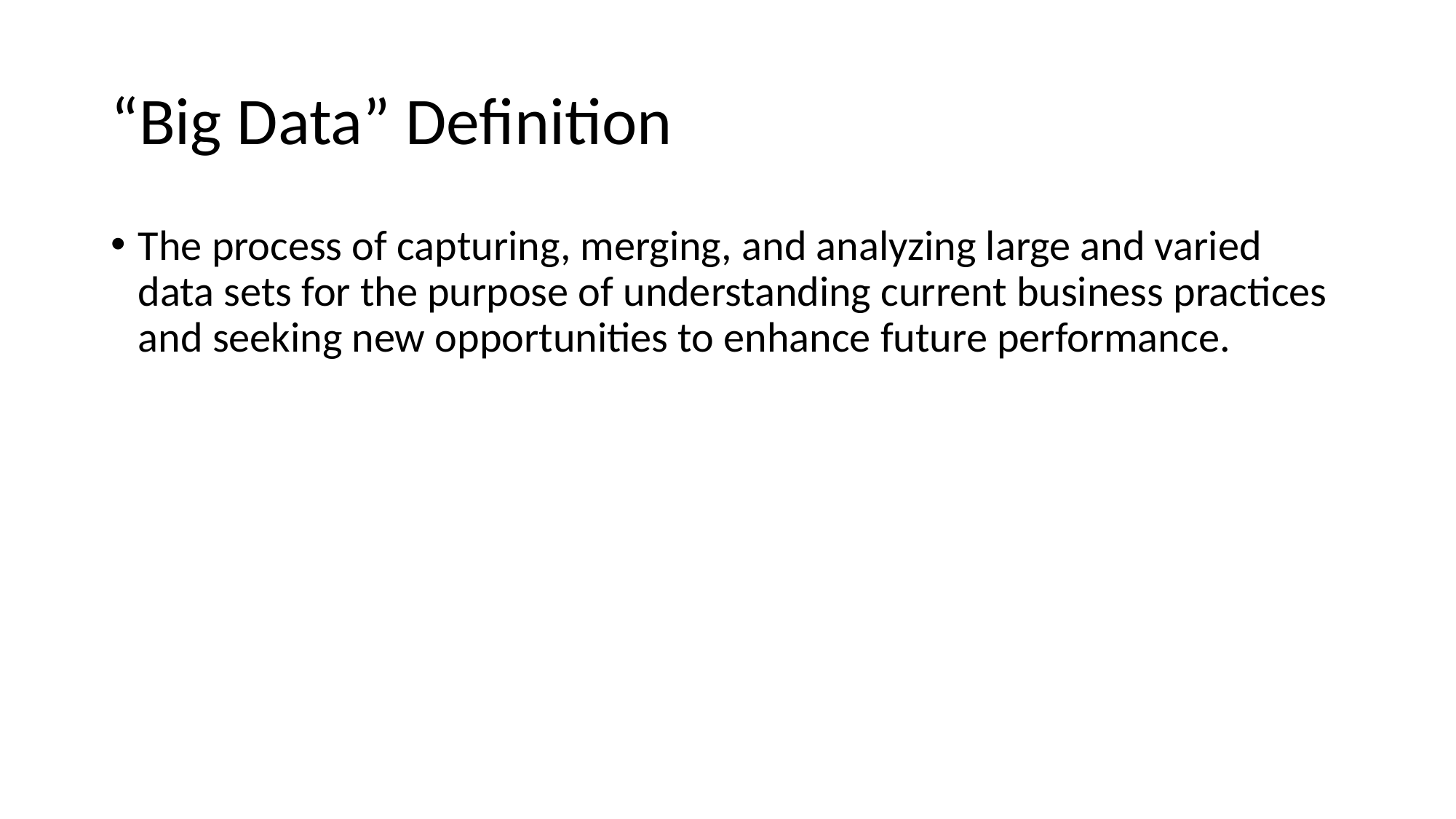

# “Big Data” Definition
The process of capturing, merging, and analyzing large and varied data sets for the purpose of understanding current business practices and seeking new opportunities to enhance future performance.